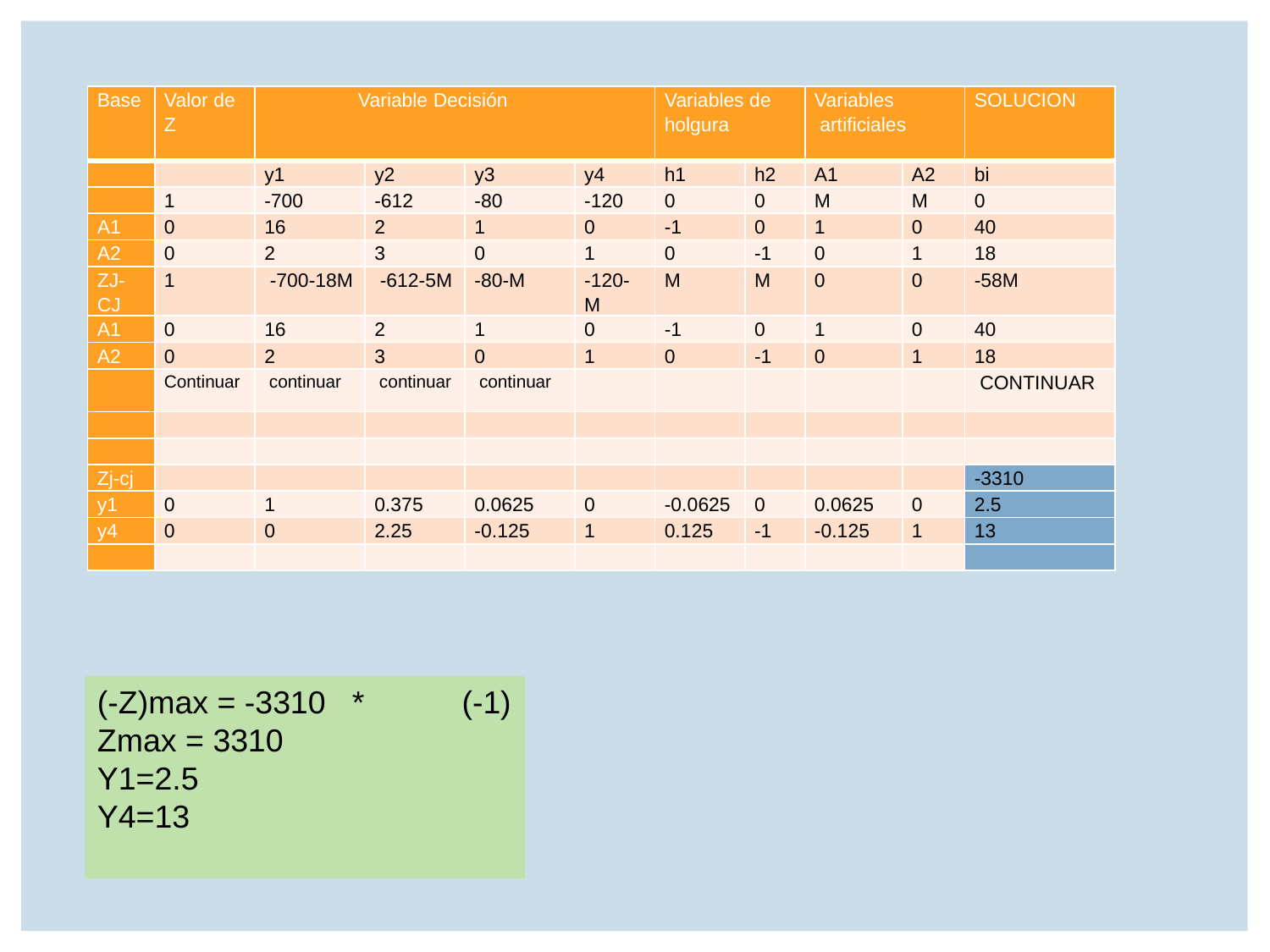

| Base | Valor de Z | Variable Decisión |  |  |  | Variables de holgura |  | Variables  artificiales |  | SOLUCION |
| --- | --- | --- | --- | --- | --- | --- | --- | --- | --- | --- |
|  |  | y1 | y2 | y3 | y4 | h1 | h2 | A1 | A2 | bi |
|  | 1 | -700 | -612 | -80 | -120 | 0 | 0 | M | M | 0 |
| A1 | 0 | 16 | 2 | 1 | 0 | -1 | 0 | 1 | 0 | 40 |
| A2 | 0 | 2 | 3 | 0 | 1 | 0 | -1 | 0 | 1 | 18 |
| ZJ-CJ | 1 | -700-18M | -612-5M | -80-M | -120-M | M | M | 0 | 0 | -58M |
| A1 | 0 | 16 | 2 | 1 | 0 | -1 | 0 | 1 | 0 | 40 |
| A2 | 0 | 2 | 3 | 0 | 1 | 0 | -1 | 0 | 1 | 18 |
|  | Continuar | continuar | continuar | continuar |  |  |  |  |  | CONTINUAR |
|  |  |  |  |  |  |  |  |  |  |  |
|  |  |  |  |  |  |  |  |  |  |  |
| Zj-cj |  |  |  |  |  |  |  |  |  | -3310 |
| y1 | 0 | 1 | 0.375 | 0.0625 | 0 | -0.0625 | 0 | 0.0625 | 0 | 2.5 |
| y4 | 0 | 0 | 2.25 | -0.125 | 1 | 0.125 | -1 | -0.125 | 1 | 13 |
|  |  |  |  |  |  |  |  |  |  |  |
(-Z)max = -3310   *           (-1)
Zmax = 3310
Y1=2.5
Y4=13